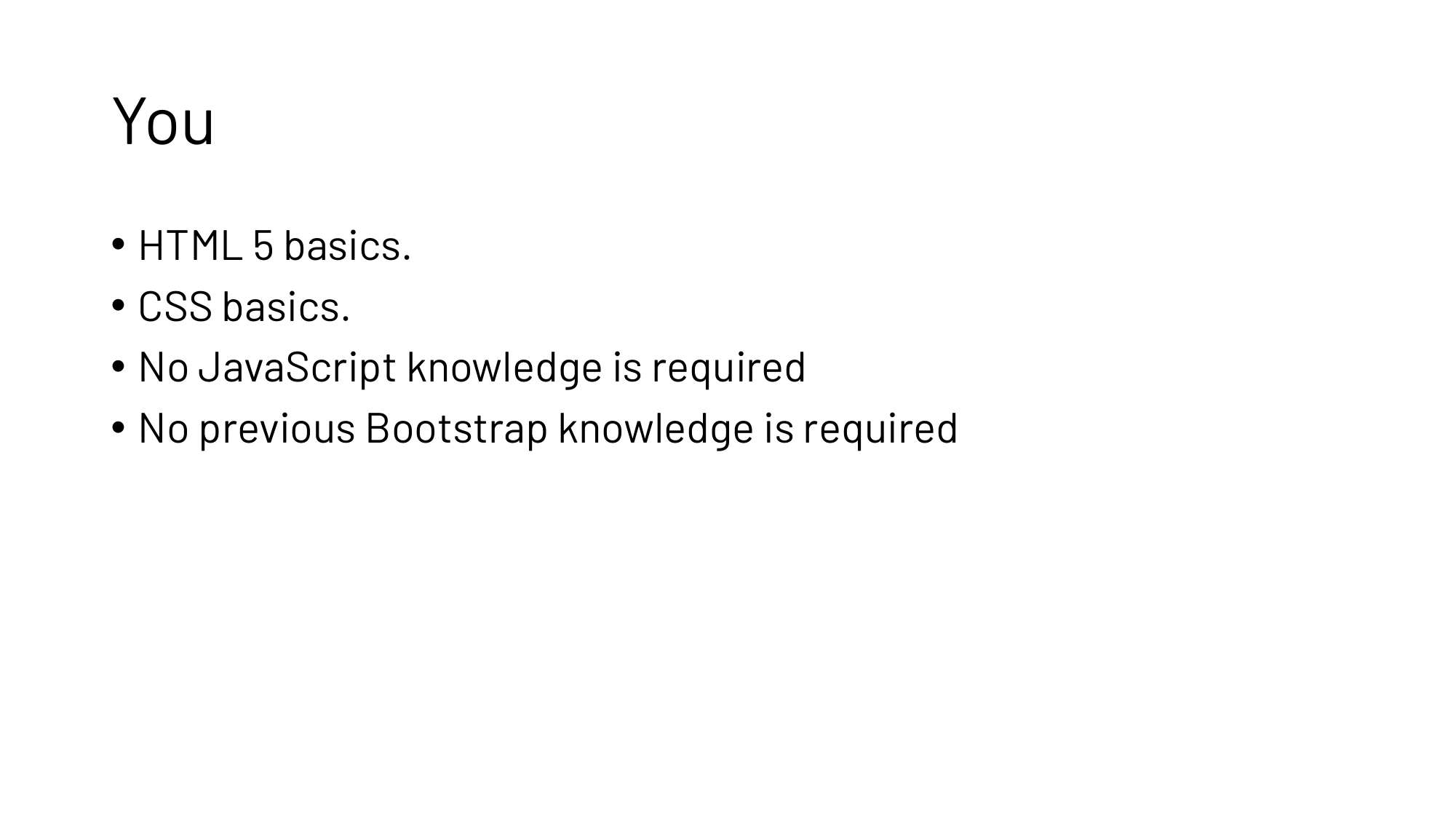

# You
HTML 5 basics.
CSS basics.
No JavaScript knowledge is required
No previous Bootstrap knowledge is required